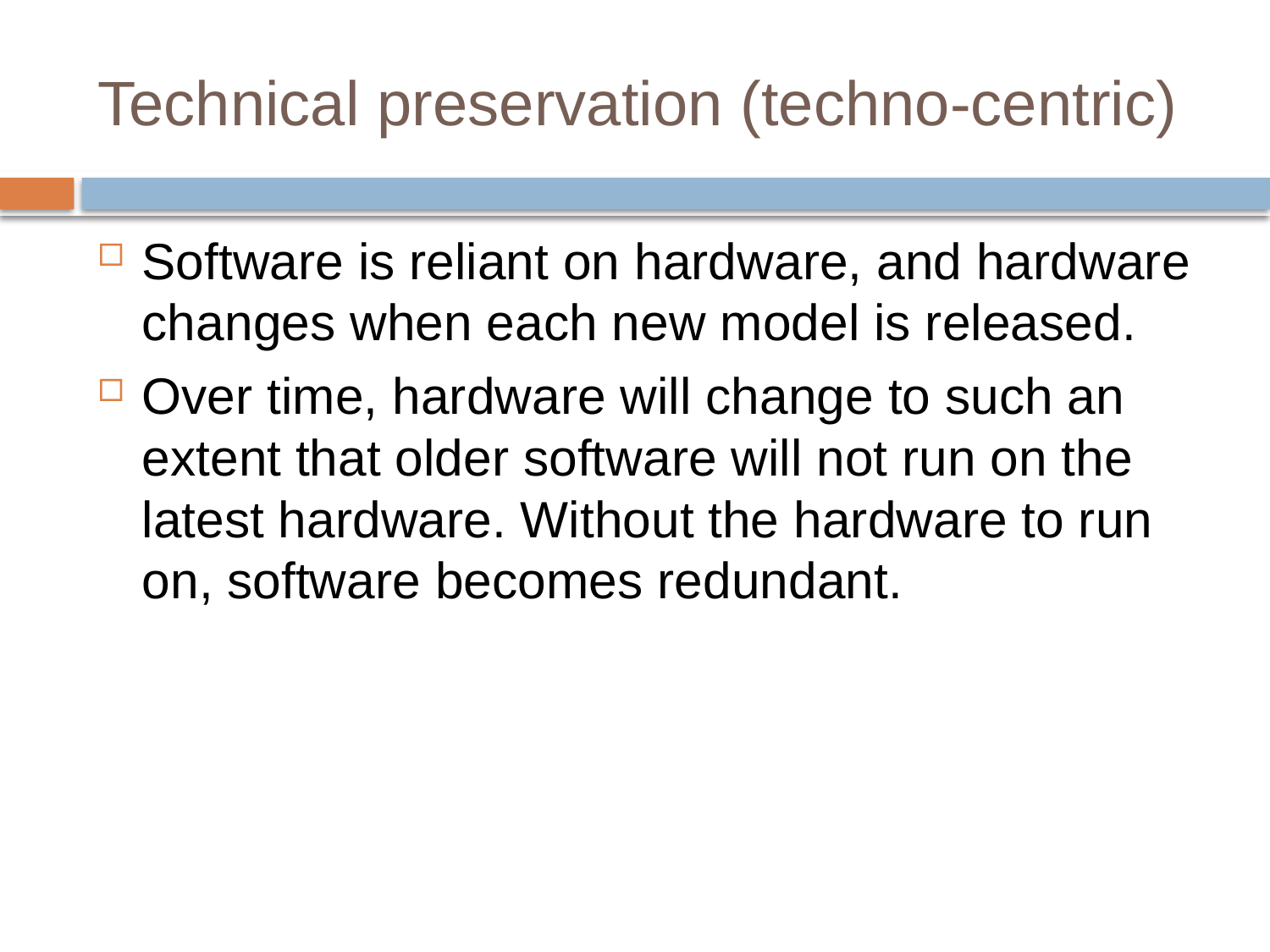

# Technical preservation (techno-centric)
Software is reliant on hardware, and hardware changes when each new model is released.
Over time, hardware will change to such an extent that older software will not run on the latest hardware. Without the hardware to run on, software becomes redundant.